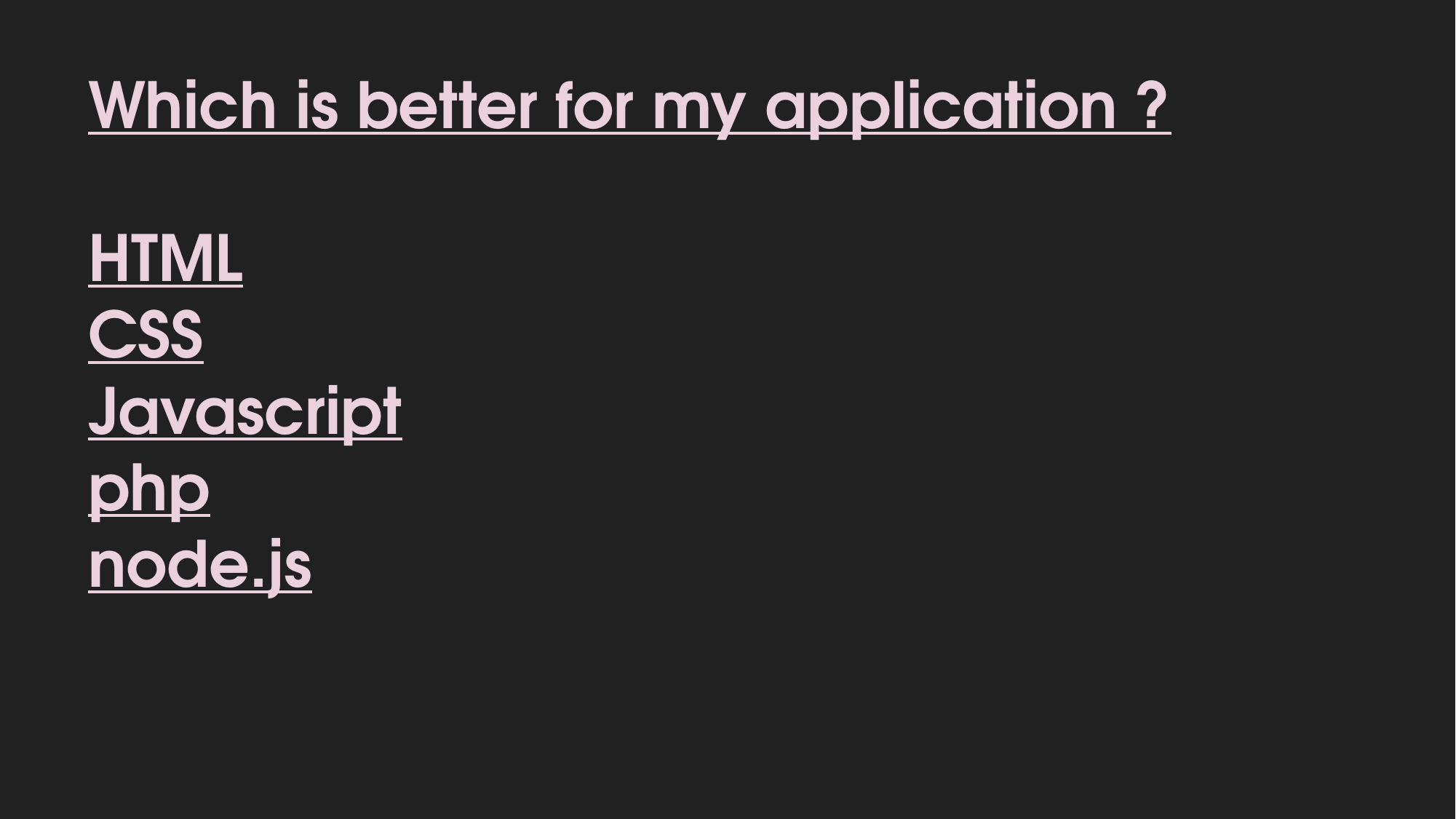

# Which is better for my application ?

HTML
CSS
Javascript
php
node.js